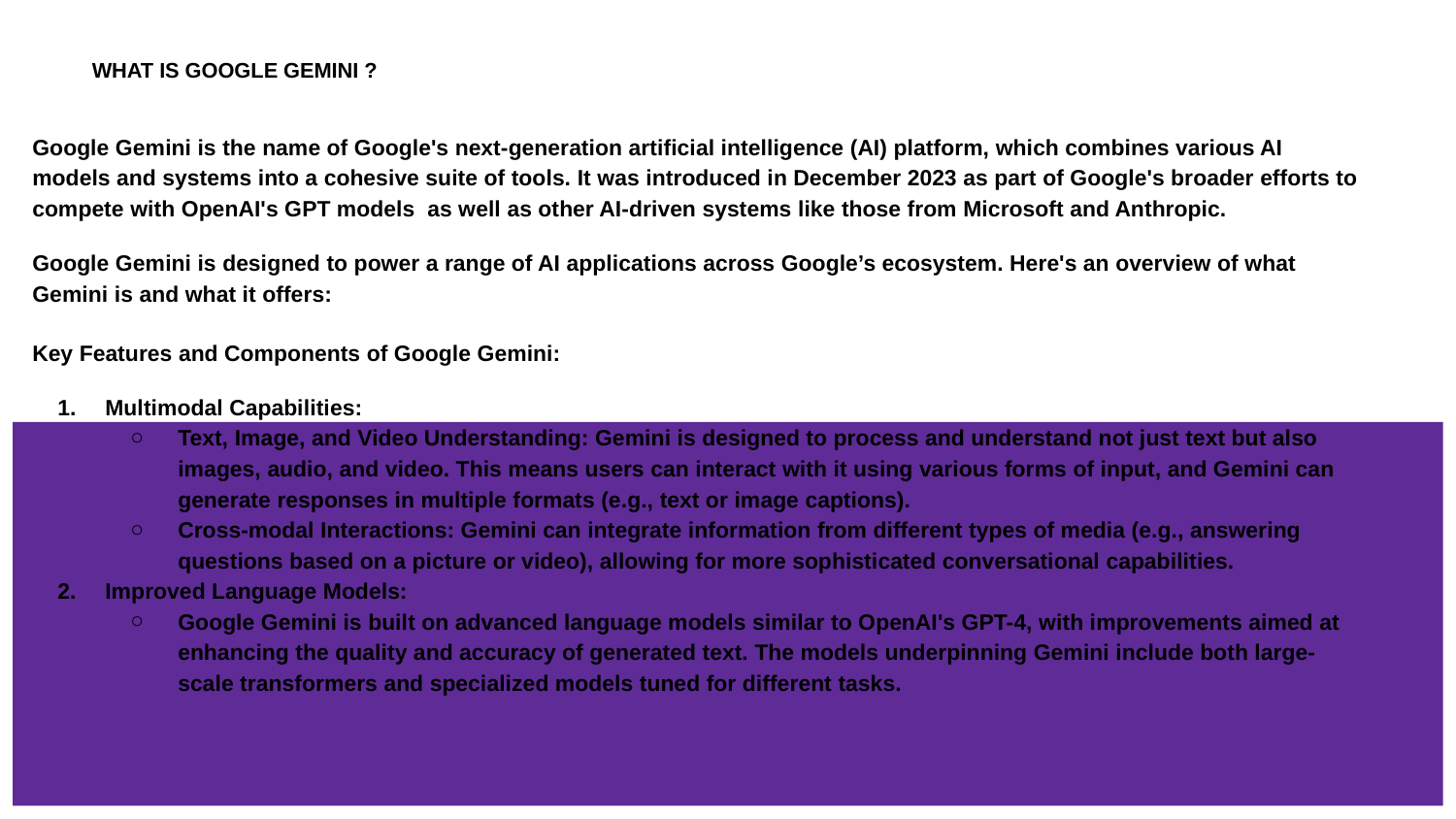

# WHAT IS GOOGLE GEMINI ?
Google Gemini is the name of Google's next-generation artificial intelligence (AI) platform, which combines various AI models and systems into a cohesive suite of tools. It was introduced in December 2023 as part of Google's broader efforts to compete with OpenAI's GPT models  as well as other AI-driven systems like those from Microsoft and Anthropic.
Google Gemini is designed to power a range of AI applications across Google’s ecosystem. Here's an overview of what Gemini is and what it offers:
Key Features and Components of Google Gemini:
Multimodal Capabilities:
Text, Image, and Video Understanding: Gemini is designed to process and understand not just text but also images, audio, and video. This means users can interact with it using various forms of input, and Gemini can generate responses in multiple formats (e.g., text or image captions).
Cross-modal Interactions: Gemini can integrate information from different types of media (e.g., answering questions based on a picture or video), allowing for more sophisticated conversational capabilities.
Improved Language Models:
Google Gemini is built on advanced language models similar to OpenAI's GPT-4, with improvements aimed at enhancing the quality and accuracy of generated text. The models underpinning Gemini include both large-scale transformers and specialized models tuned for different tasks.